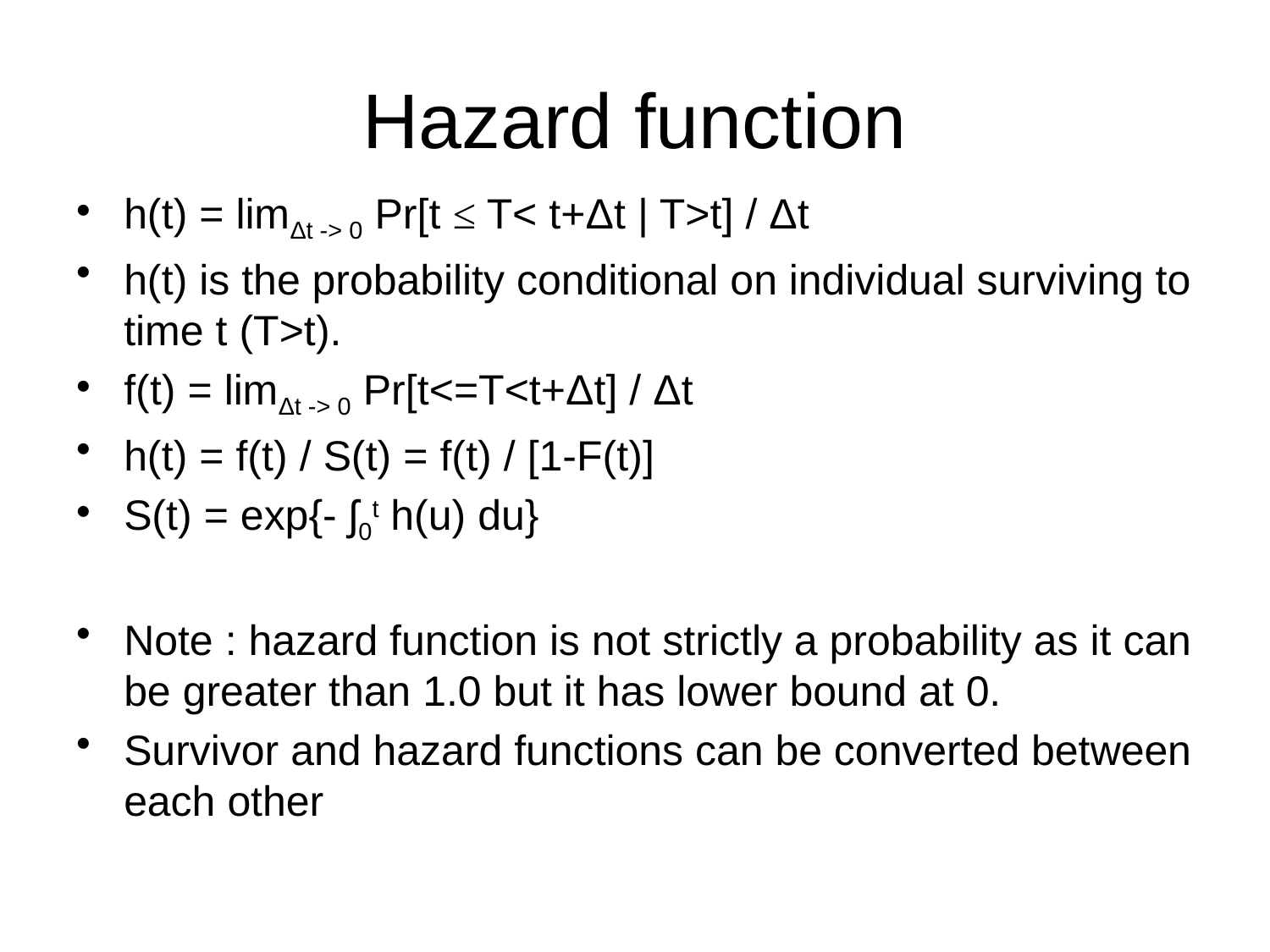

# Hazard function
h(t) = limΔt -> 0 Pr[t ≤ T< t+Δt | T>t] / Δt
h(t) is the probability conditional on individual surviving to time t (T>t).
f(t) = limΔt -> 0 Pr[t<=T<t+Δt] / Δt
h(t) = f(t) / S(t) = f(t) / [1-F(t)]
S(t) = exp{- ʃ0t h(u) du}

Note : hazard function is not strictly a probability as it can be greater than 1.0 but it has lower bound at 0.
Survivor and hazard functions can be converted between each other